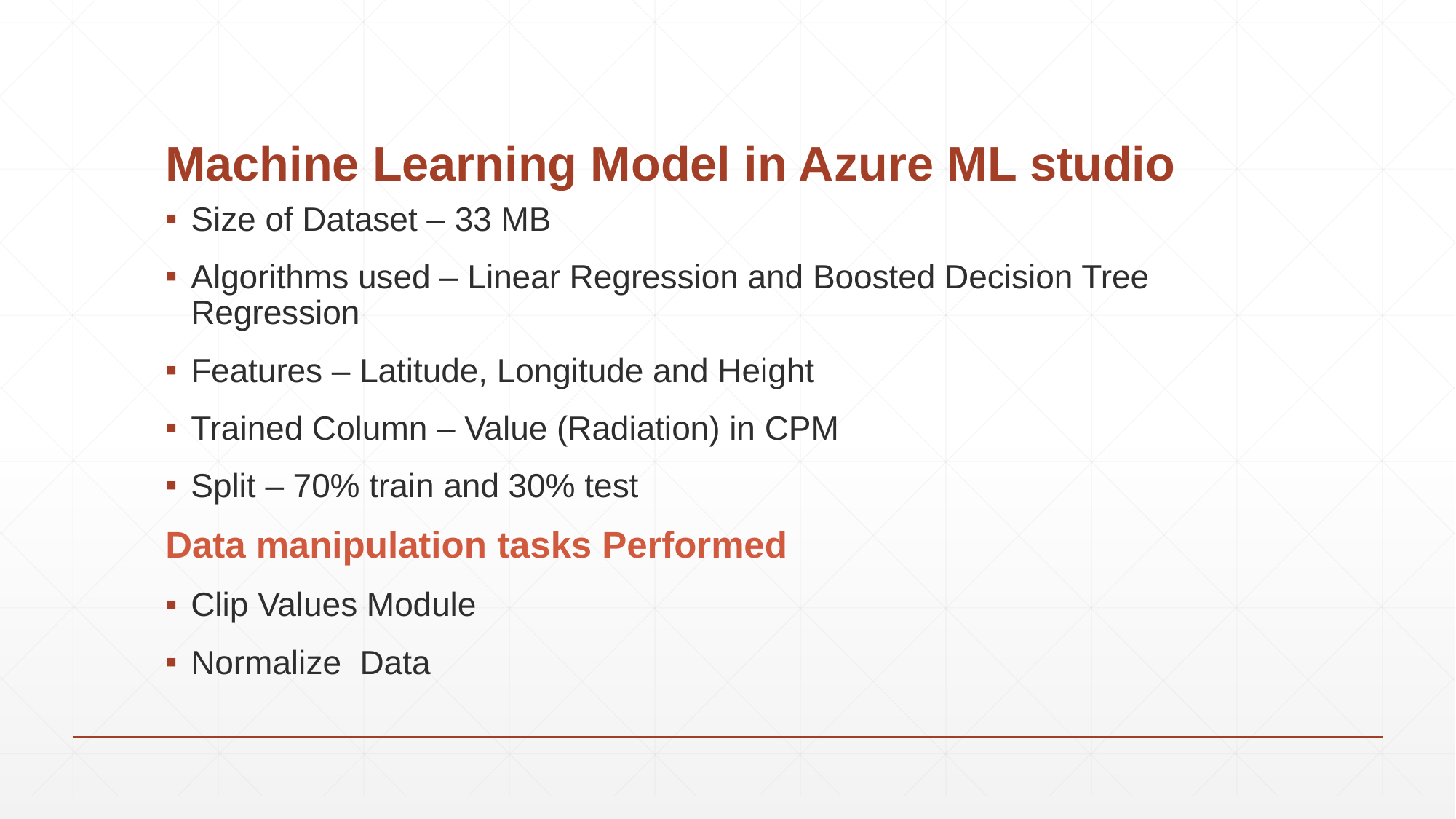

# Machine Learning Model in Azure ML studio
Size of Dataset – 33 MB
Algorithms used – Linear Regression and Boosted Decision Tree Regression
Features – Latitude, Longitude and Height
Trained Column – Value (Radiation) in CPM
Split – 70% train and 30% test
Data manipulation tasks Performed
Clip Values Module
Normalize  Data